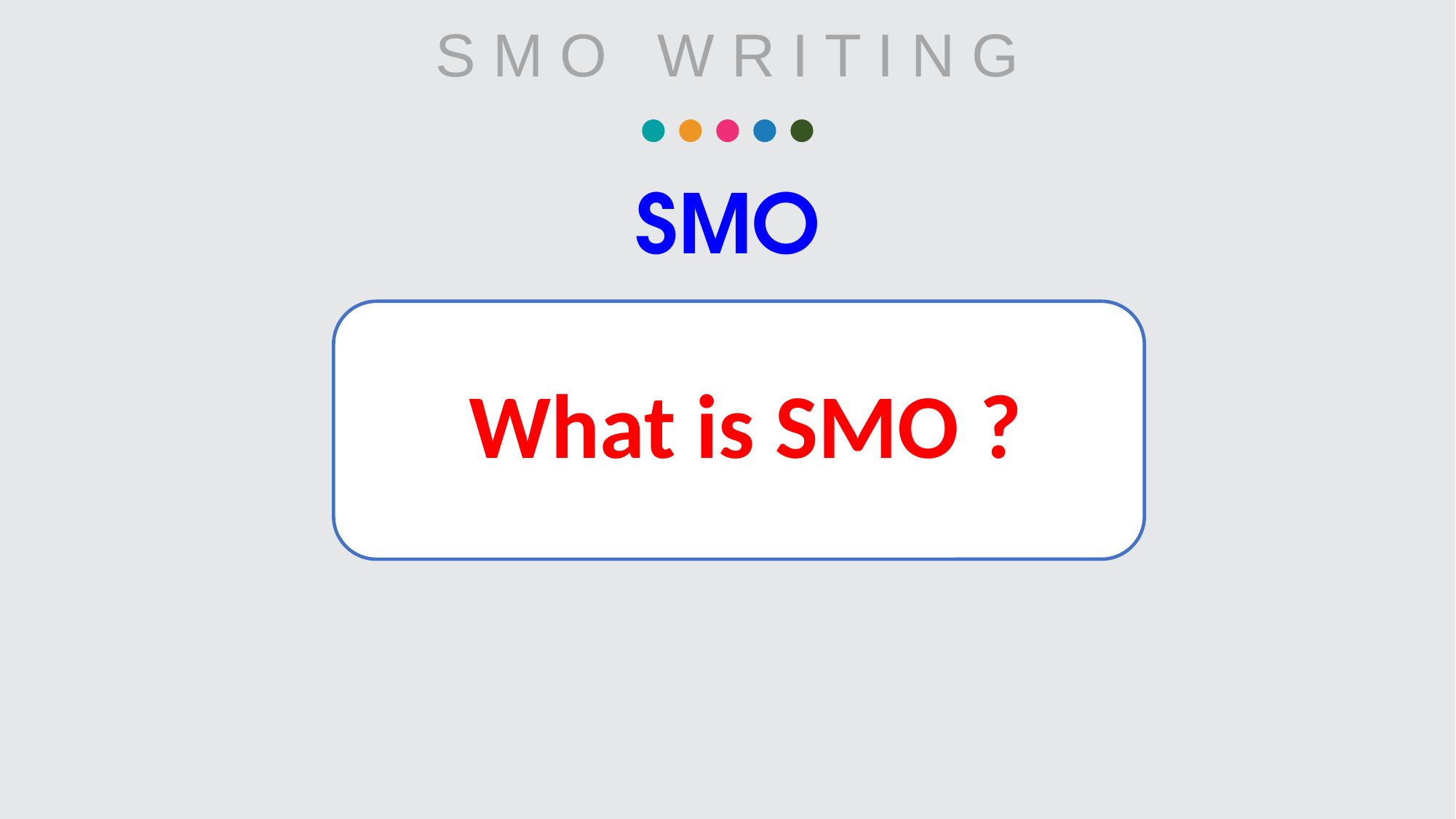

S M O   W R I T I N G

# SMO

What is SMO ?